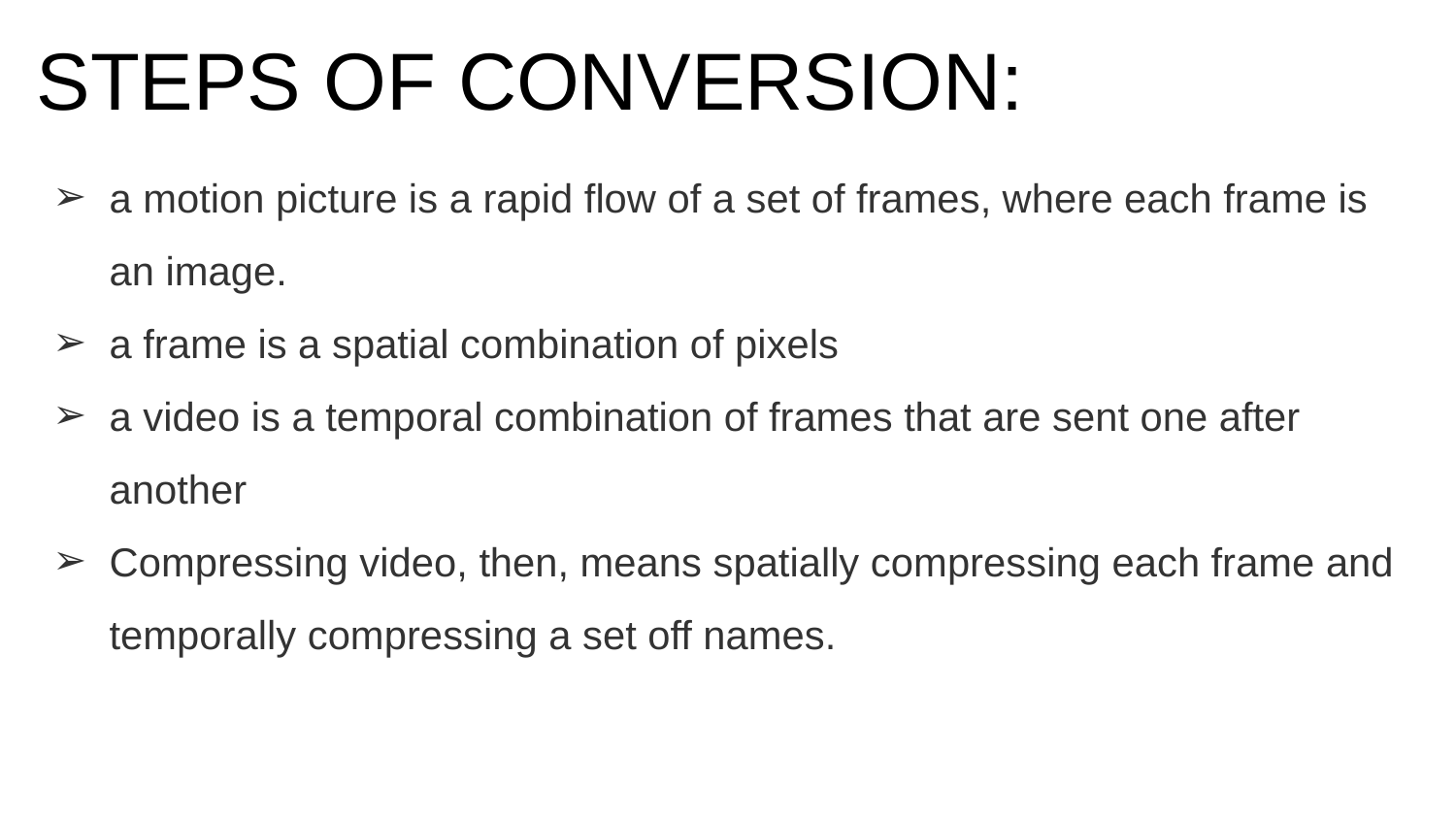

# STEPS OF CONVERSION:
a motion picture is a rapid flow of a set of frames, where each frame is an image.
a frame is a spatial combination of pixels
a video is a temporal combination of frames that are sent one after another
Compressing video, then, means spatially compressing each frame and temporally compressing a set off names.